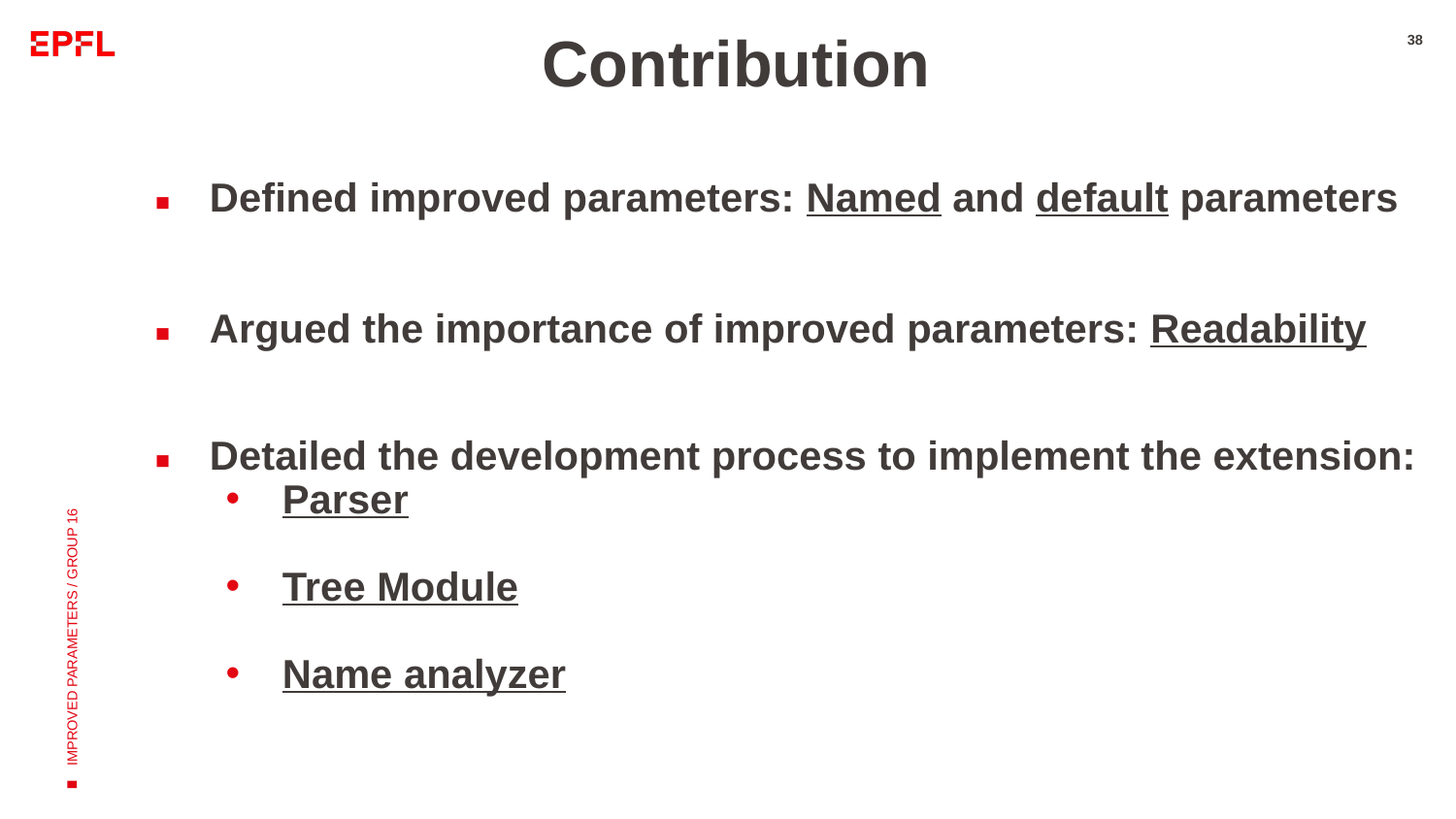

38
# Contribution
Defined improved parameters: Named and default parameters

Argued the importance of improved parameters: Readability

Detailed the development process to implement the extension:
Parser

Tree Module

Name analyzer

IMPROVED PARAMETERS / GROUP 16